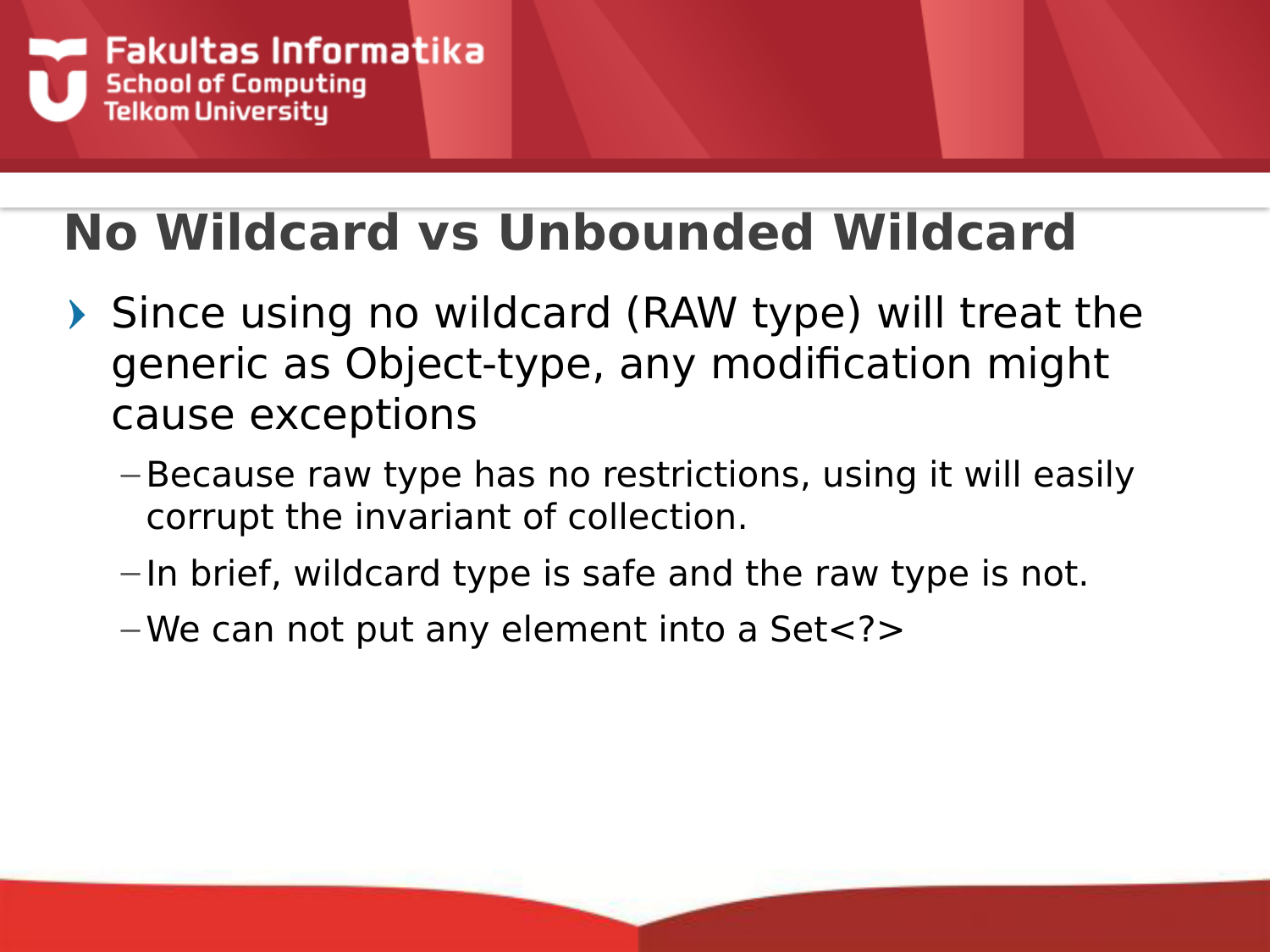

# No Wildcard vs Unbounded Wildcard
Since using no wildcard (RAW type) will treat the generic as Object-type, any modification might cause exceptions
Because raw type has no restrictions, using it will easily corrupt the invariant of collection.
In brief, wildcard type is safe and the raw type is not.
We can not put any element into a Set<?>